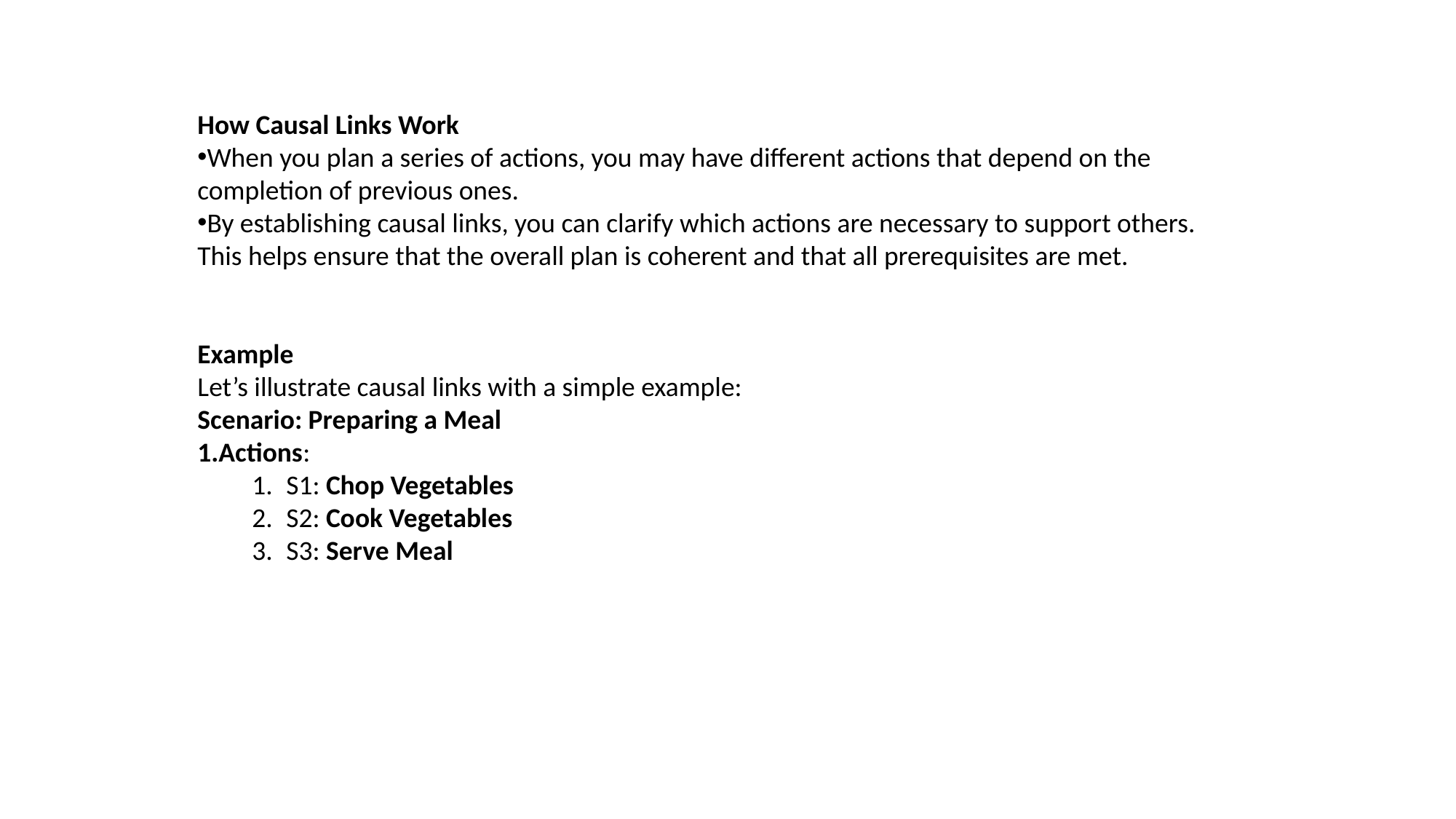

How Causal Links Work
When you plan a series of actions, you may have different actions that depend on the completion of previous ones.
By establishing causal links, you can clarify which actions are necessary to support others. This helps ensure that the overall plan is coherent and that all prerequisites are met.

Example
Let’s illustrate causal links with a simple example:
Scenario: Preparing a Meal
Actions:
S1​: Chop Vegetables
S2​: Cook Vegetables
S3​: Serve Meal